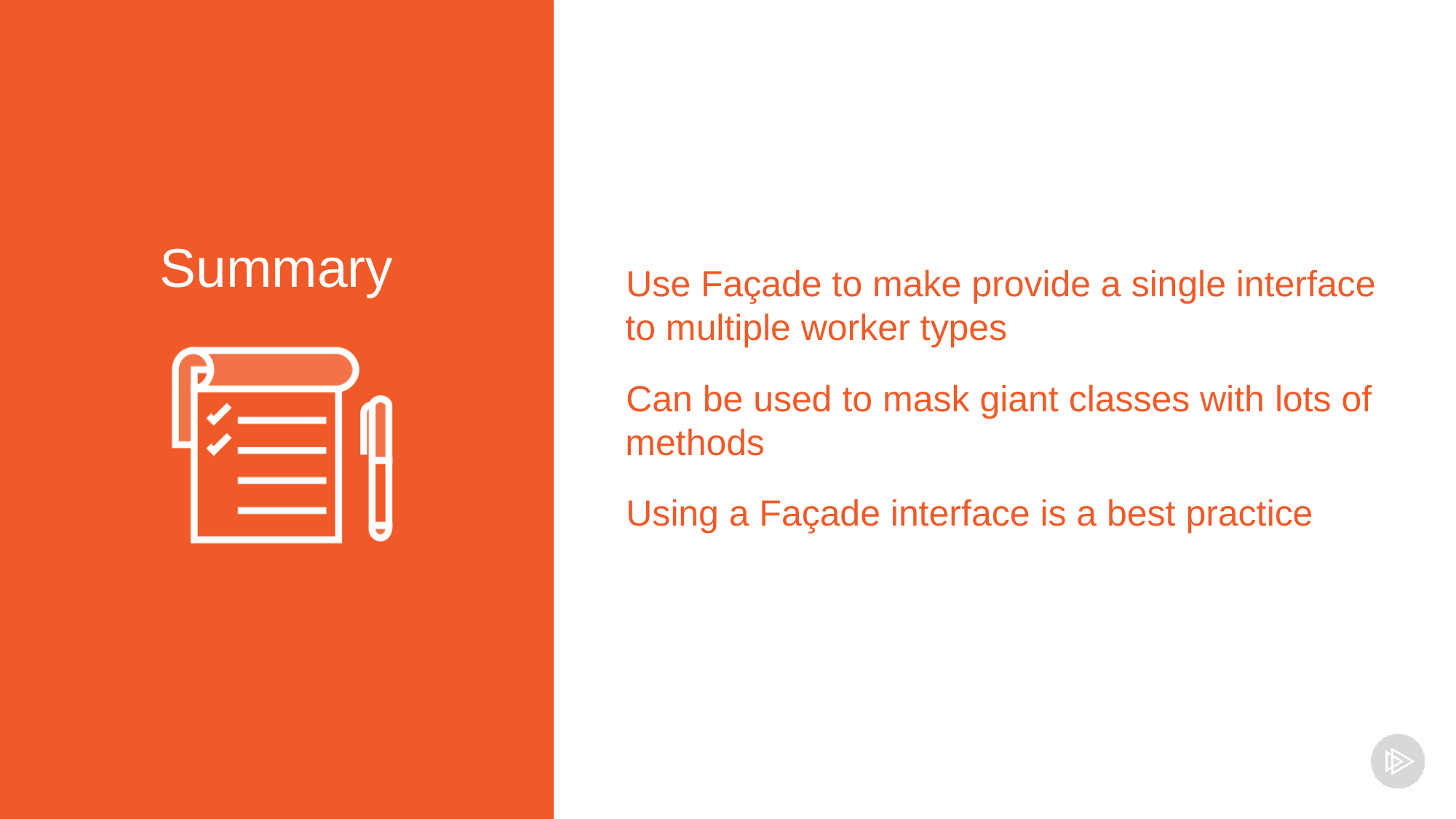

Use Façade to make provide a single interface to multiple worker types
Can be used to mask giant classes with lots of methods
Using a Façade interface is a best practice
Summary